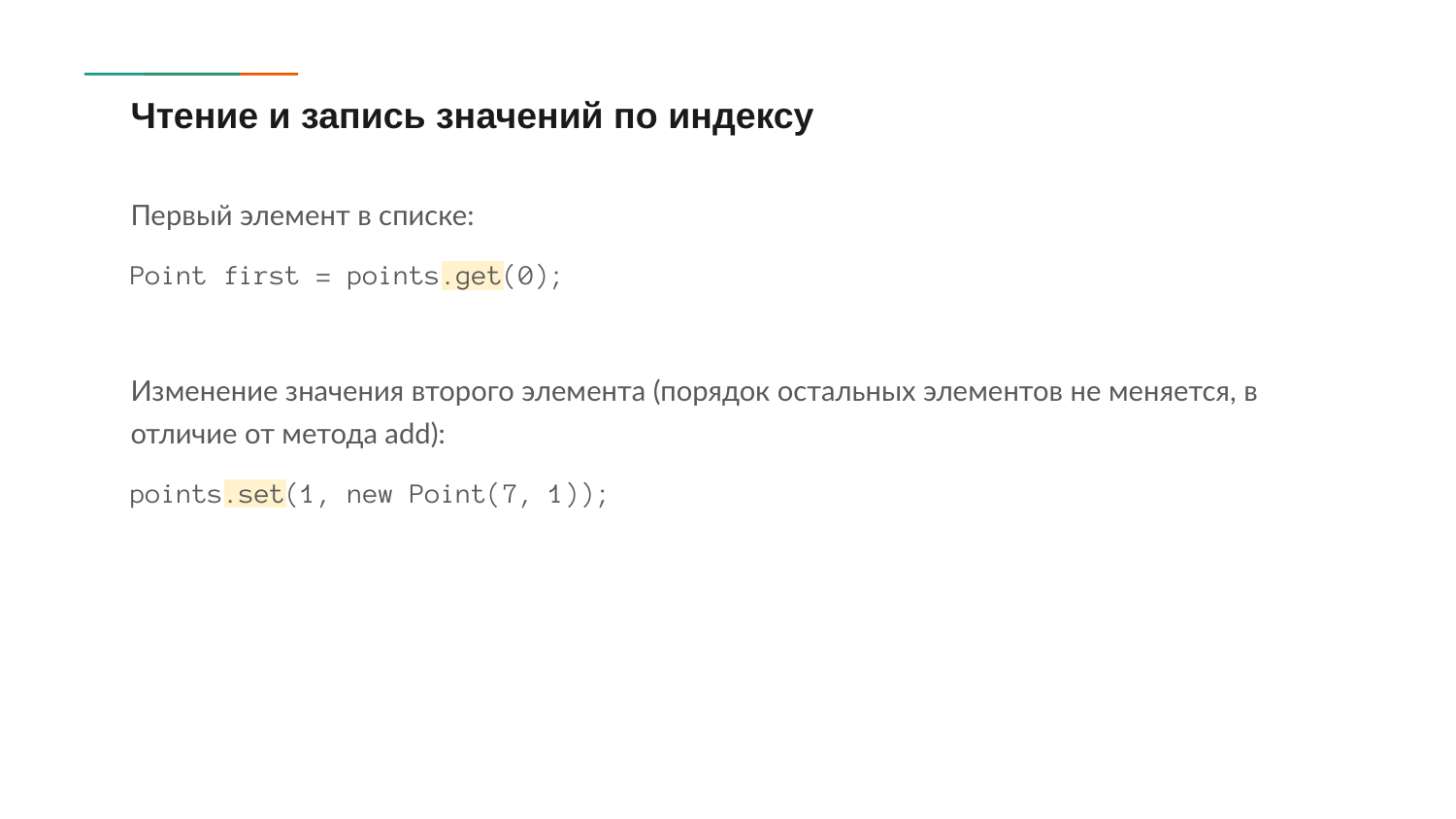

# Чтение и запись значений по индексу
Первый элемент в списке:
Point first = points.get(0);

Изменение значения второго элемента (порядок остальных элементов не меняется, в отличие от метода add):
points.set(1, new Point(7, 1));